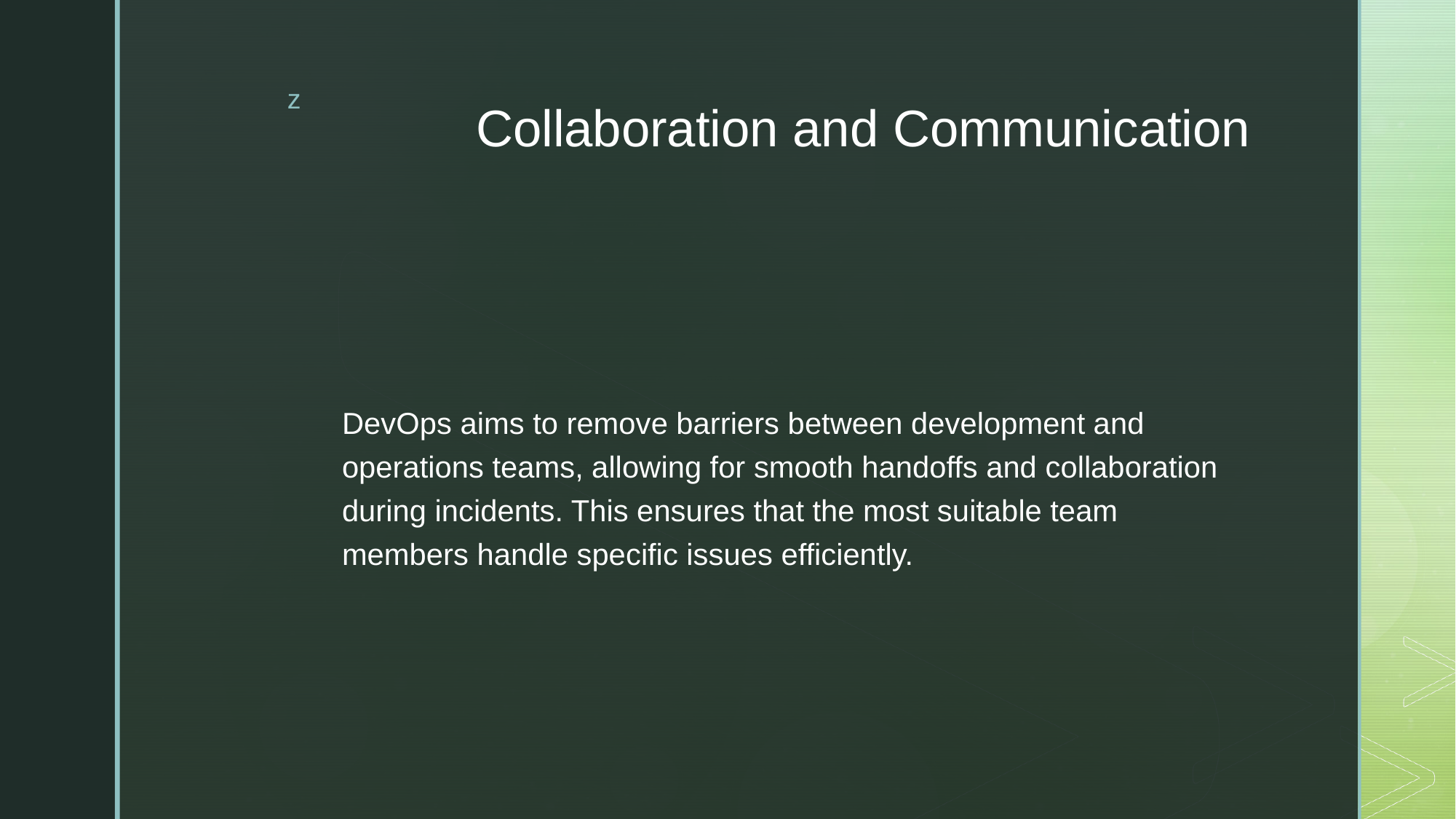

# Collaboration and Communication
DevOps aims to remove barriers between development and operations teams, allowing for smooth handoffs and collaboration during incidents. This ensures that the most suitable team members handle specific issues efficiently.